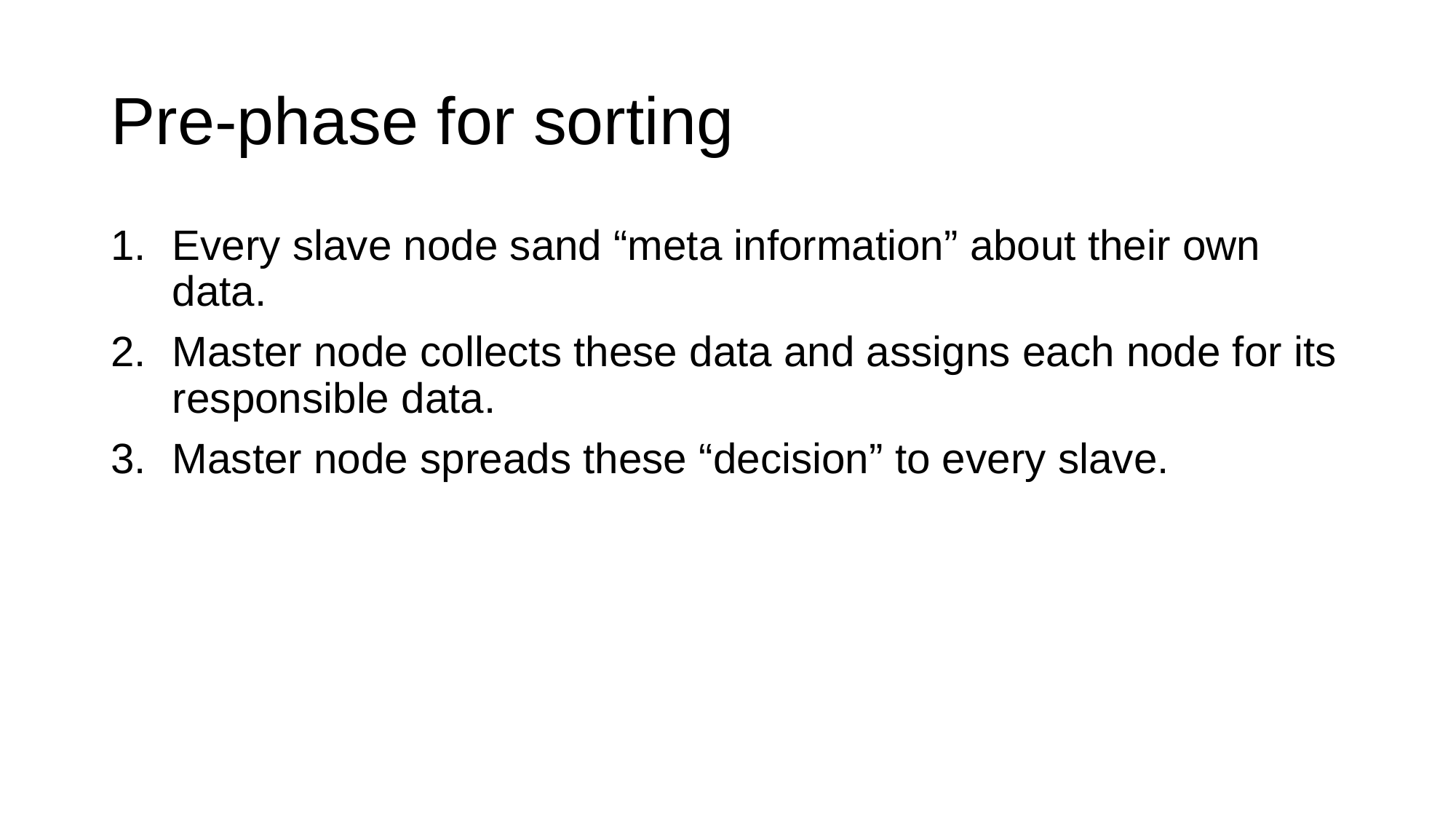

# Pre-phase for sorting
Every slave node sand “meta information” about their own data.
Master node collects these data and assigns each node for its responsible data.
Master node spreads these “decision” to every slave.